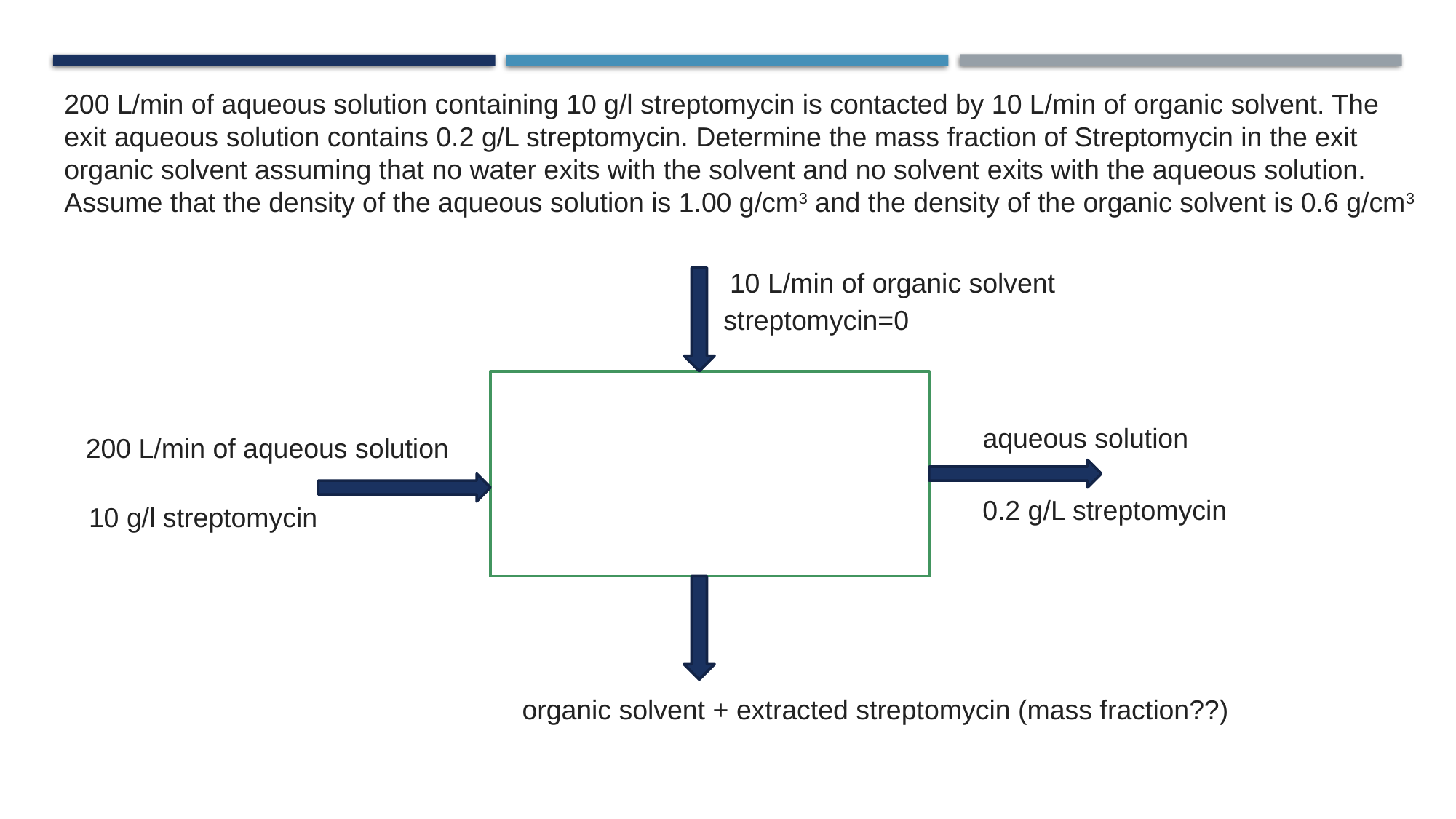

200 L/min of aqueous solution containing 10 g/l streptomycin is contacted by 10 L/min of organic solvent. The exit aqueous solution contains 0.2 g/L streptomycin. Determine the mass fraction of Streptomycin in the exit organic solvent assuming that no water exits with the solvent and no solvent exits with the aqueous solution. Assume that the density of the aqueous solution is 1.00 g/cm3 and the density of the organic solvent is 0.6 g/cm3
10 L/min of organic solvent

streptomycin=0

aqueous solution
200 L/min of aqueous solution

0.2 g/L streptomycin
10 g/l streptomycin

organic solvent + extracted streptomycin (mass fraction??)